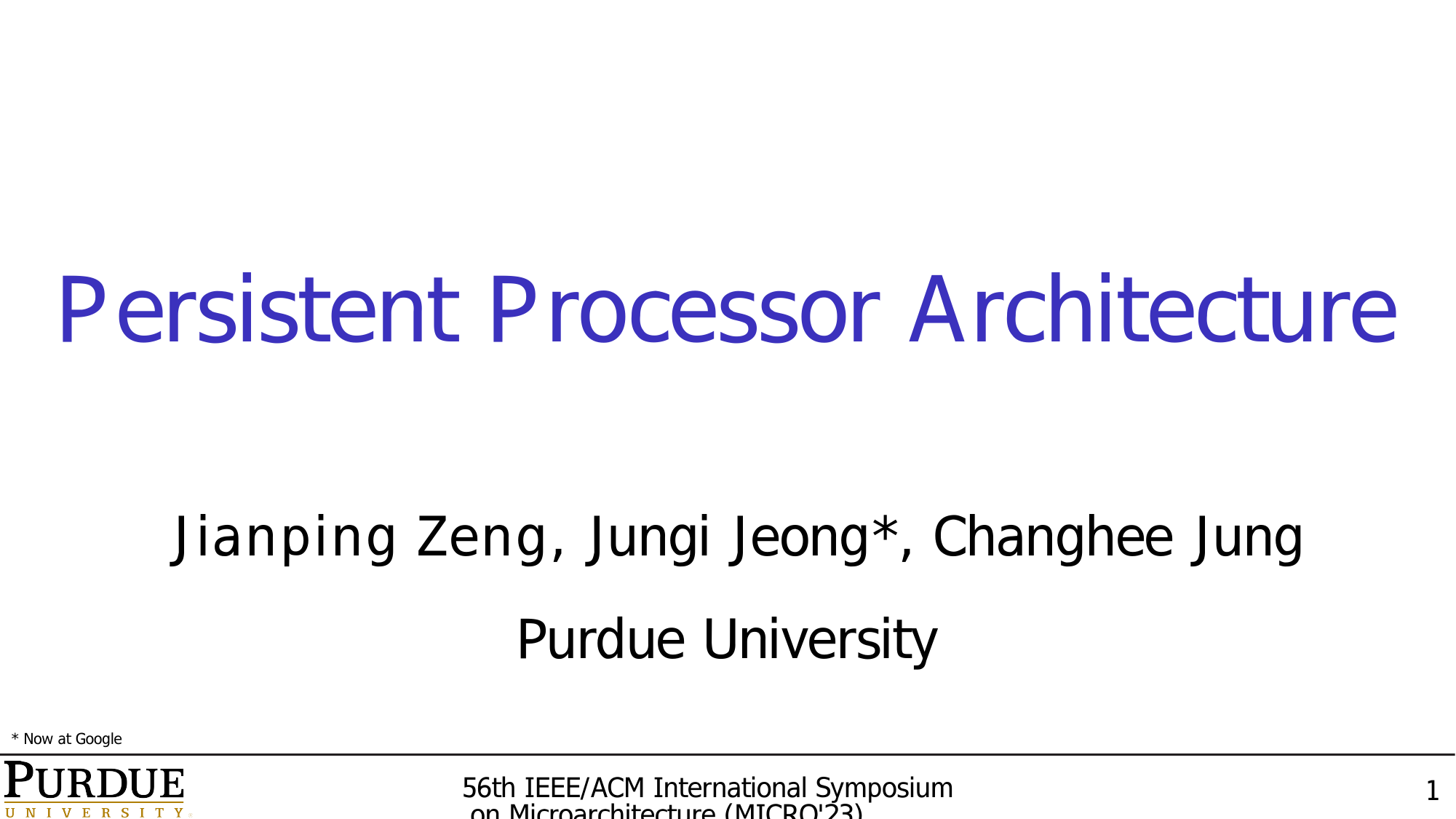

Persistent Processor Architecture
Jianping Zeng, Jungi Jeong*, Changhee Jung
Purdue University
* Now at Google
56th IEEE/ACM International Symposium on Microarchitecture (MICRO'23)
1